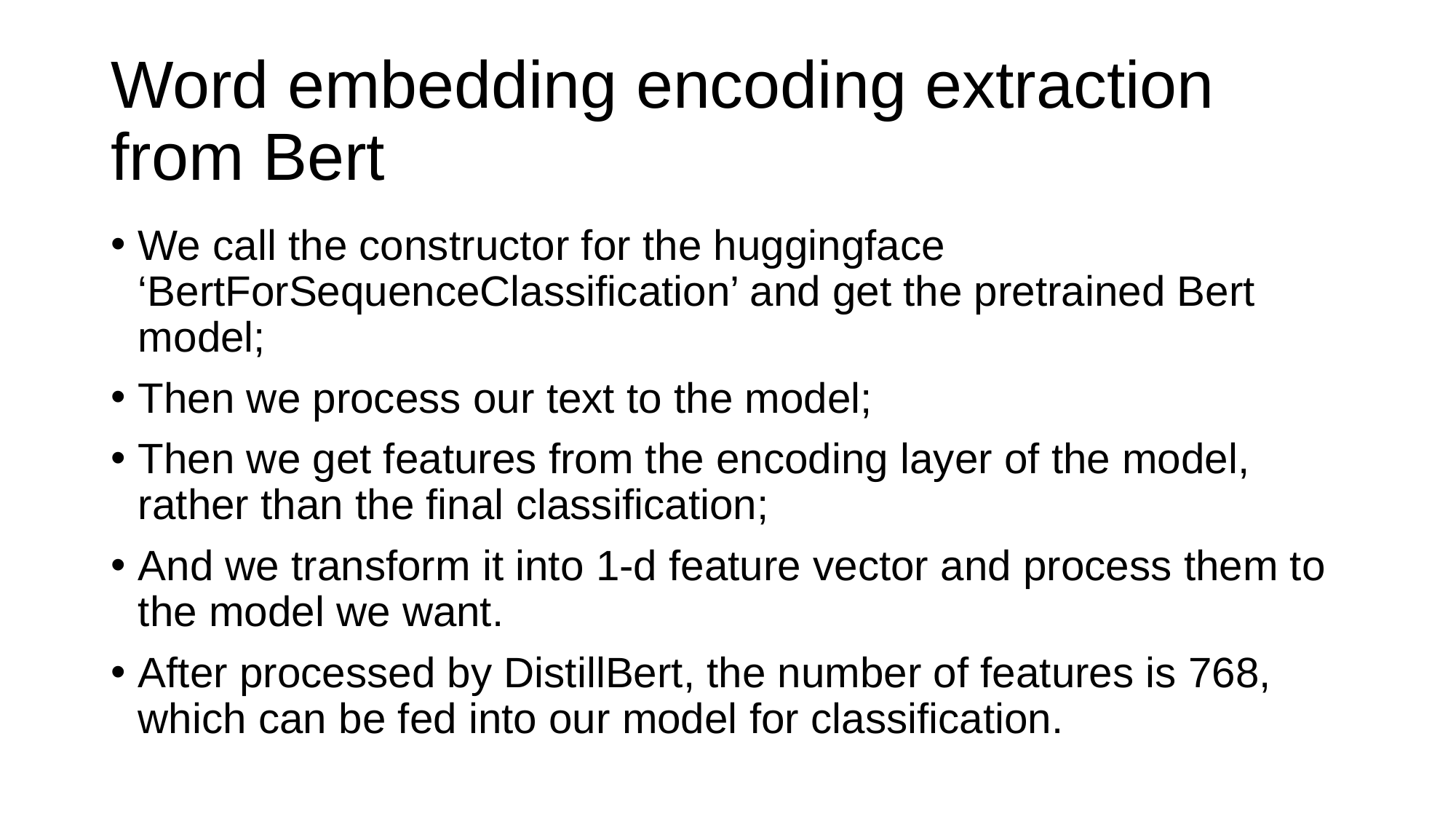

# Word embedding encoding extraction from Bert
We call the constructor for the huggingface ‘BertForSequenceClassification’ and get the pretrained Bert model;
Then we process our text to the model;
Then we get features from the encoding layer of the model, rather than the final classification;
And we transform it into 1-d feature vector and process them to the model we want.
After processed by DistillBert, the number of features is 768, which can be fed into our model for classification.